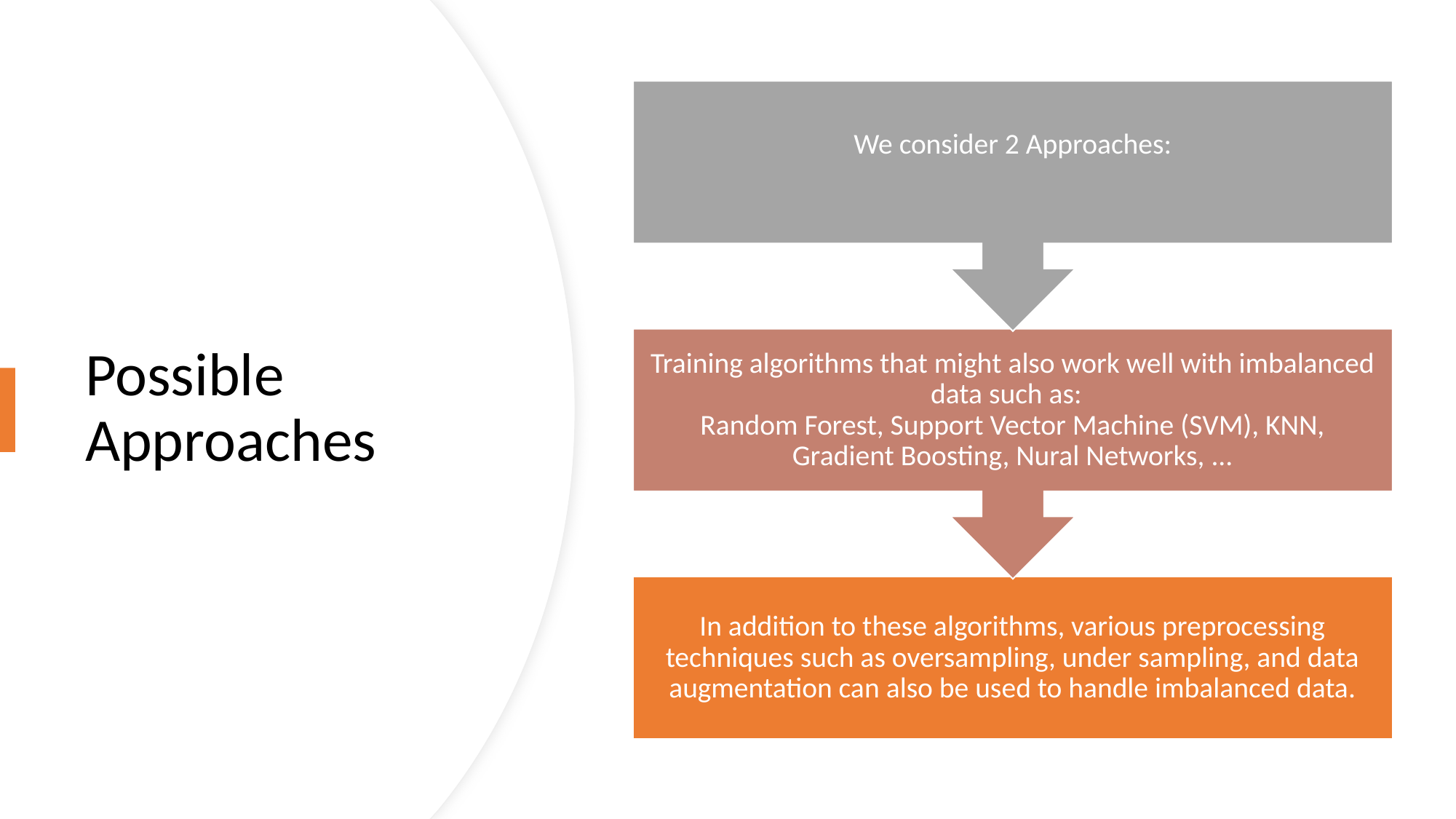

In addition to these algorithms, various preprocessing techniques such as oversampling, under sampling, and data augmentation can also be used to handle imbalanced data.
Training algorithms that might also work well with imbalanced data such as:  
Random Forest, Support Vector Machine (SVM), KNN, Gradient Boosting, Nural Networks, ...
We consider 2 Approaches:
# Possible Approaches